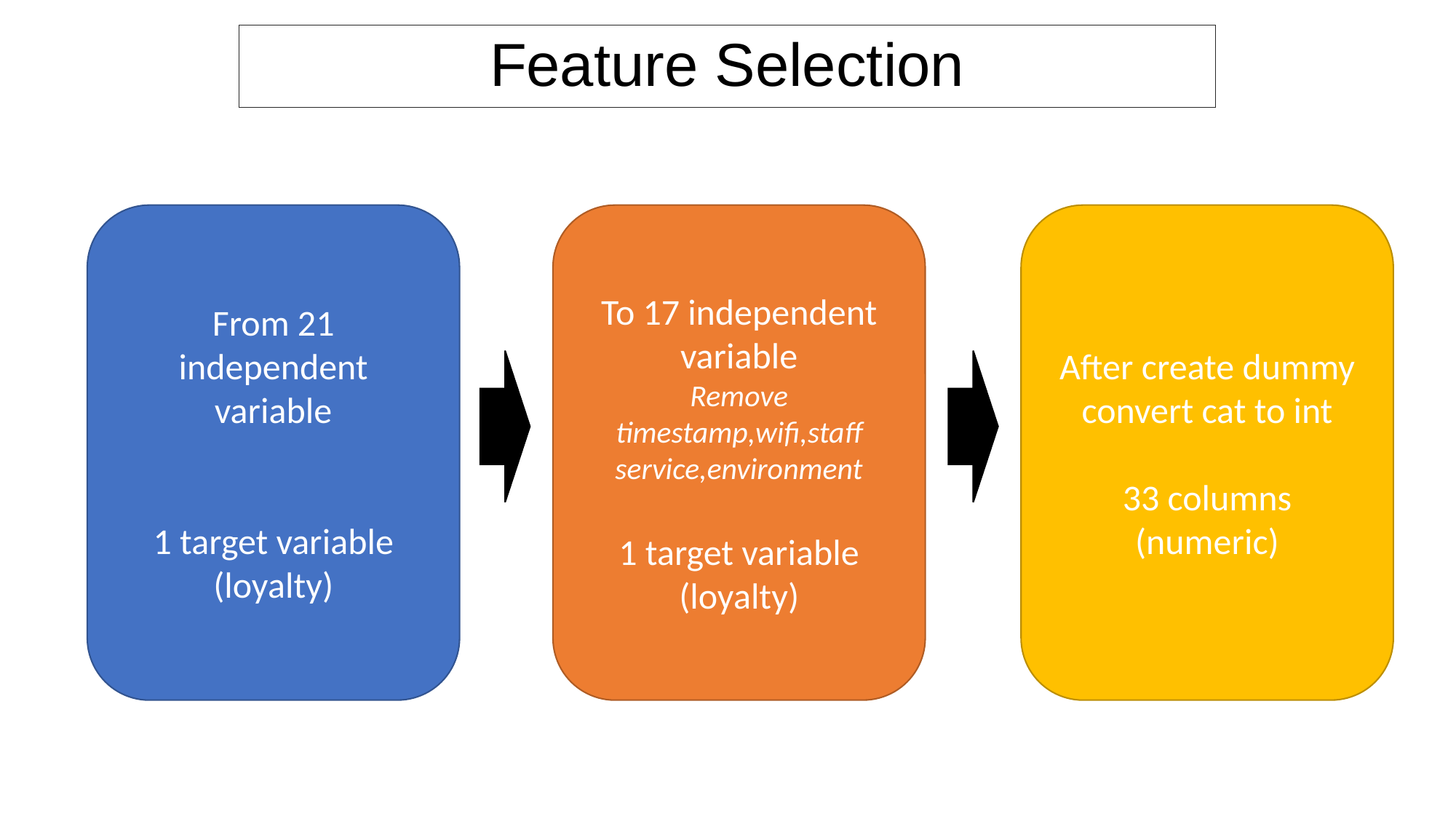

# Feature Selection
From 21 independent variable

1 target variable (loyalty)
To 17 independent variable
Remove timestamp,wifi,staff service,environment

1 target variable (loyalty)
After create dummy convert cat to int

33 columns (numeric)